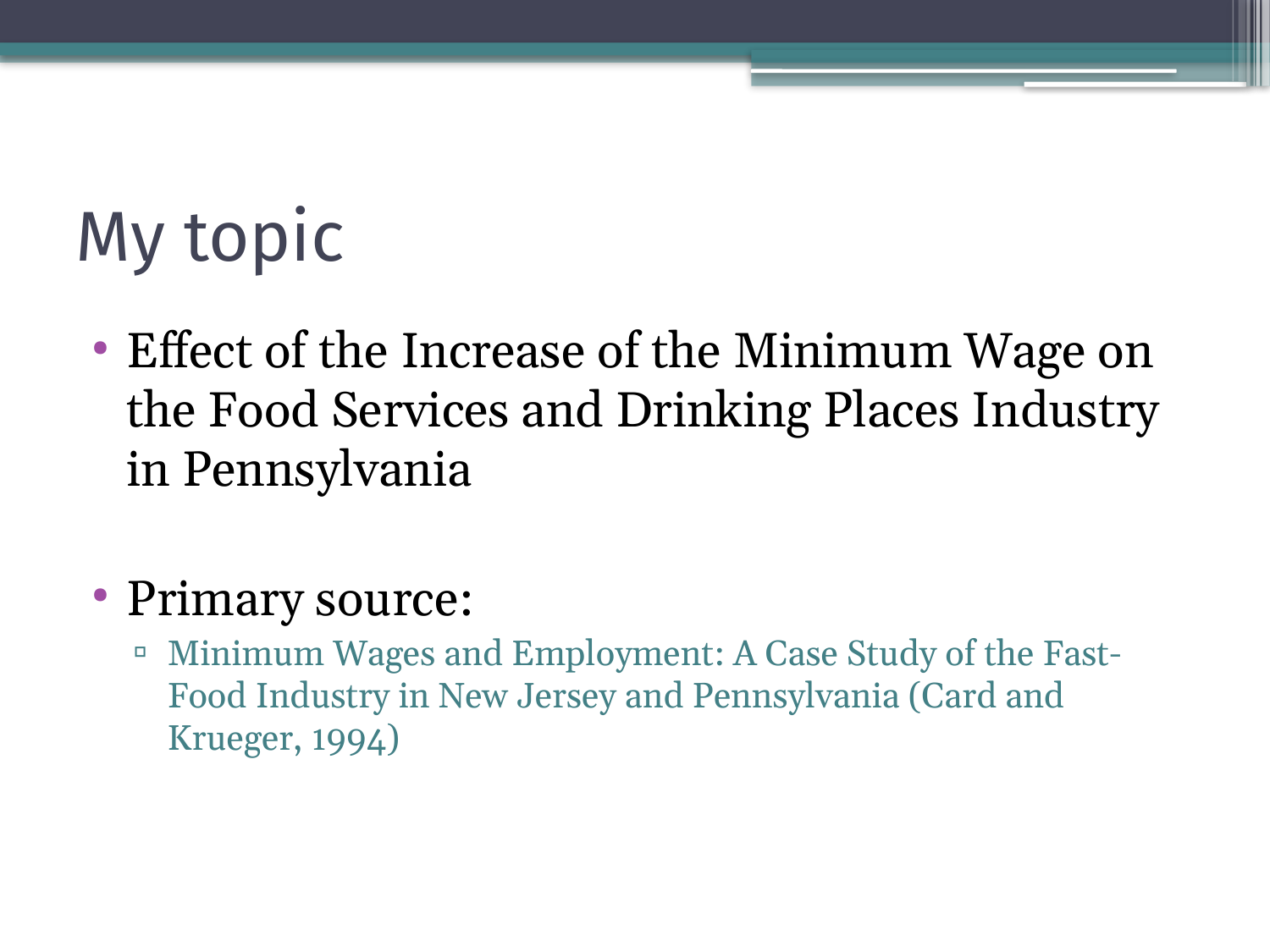

# My topic
Effect of the Increase of the Minimum Wage on the Food Services and Drinking Places Industry in Pennsylvania

Primary source:
Minimum Wages and Employment: A Case Study of the Fast-Food Industry in New Jersey and Pennsylvania (Card and Krueger, 1994)